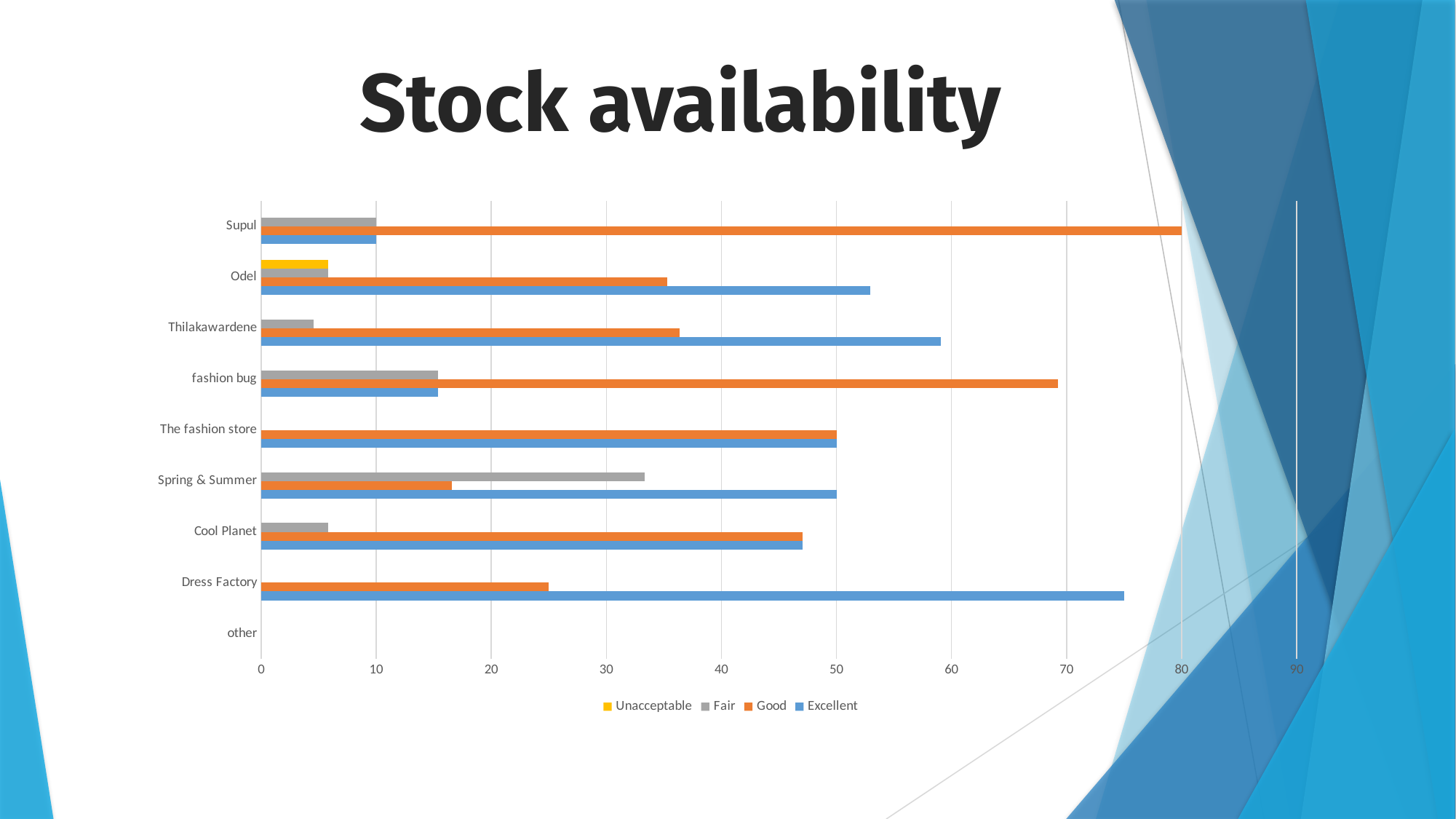

Stock availability

### Chart

| Category | Excellent | Good | Fair | Unacceptable |
|---|---|---|---|---|
| other | None | None | None | None |
| Dress Factory | 75.0 | 25.0 | None | None |
| Cool Planet | 47.05 | 47.05 | 5.8 | None |
| Spring & Summer | 50.0 | 16.6 | 33.33 | None |
| The fashion store | 50.0 | 50.0 | None | None |
| fashion bug | 15.38 | 69.23 | 15.38 | None |
| Thilakawardene | 59.09 | 36.36 | 4.54 | None |
| Odel | 52.94 | 35.29 | 5.8 | 5.8 |
| Supul | 10.0 | 80.0 | 10.0 | None |